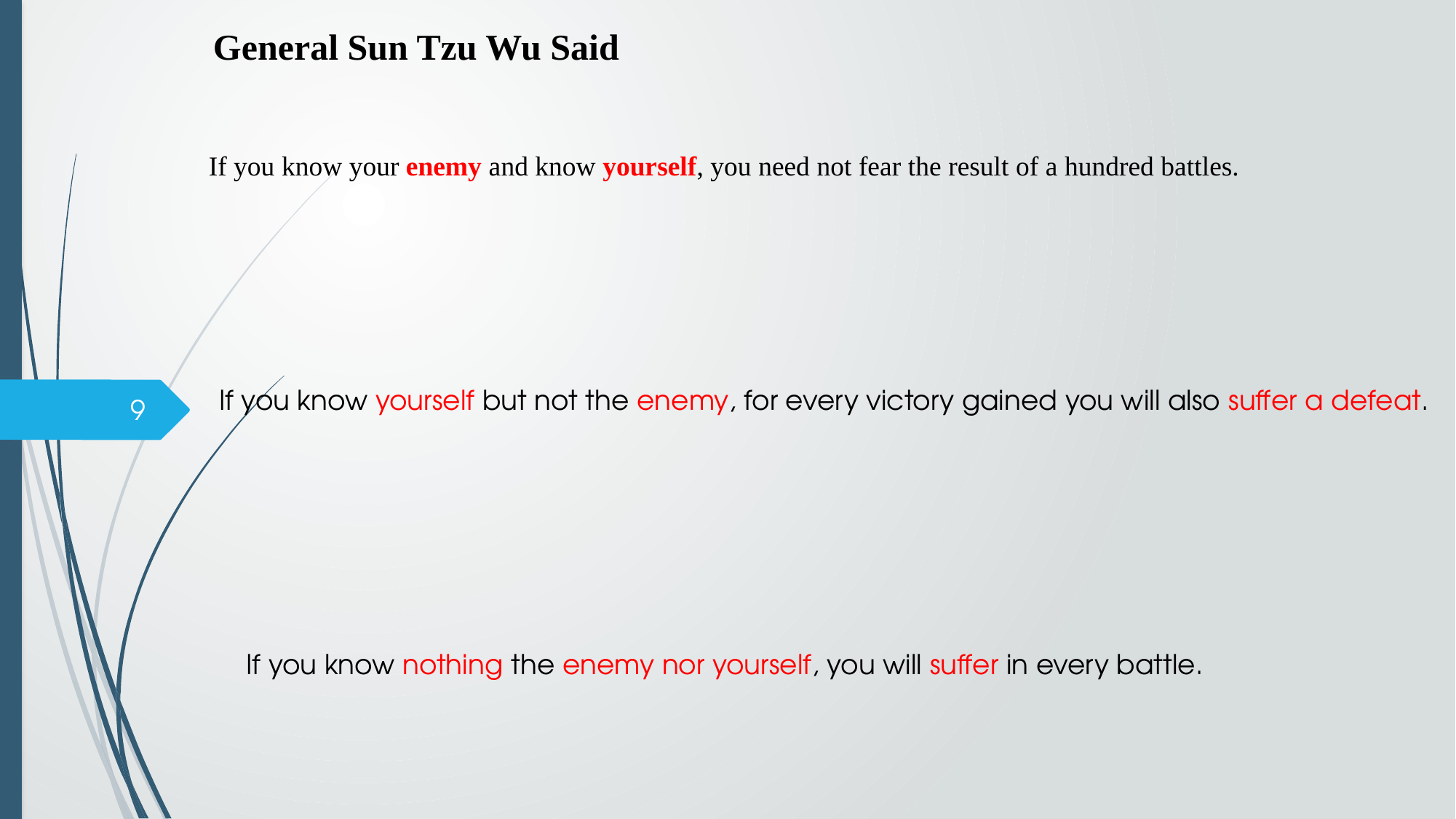

General Sun Tzu Wu Said
If you know your enemy and know yourself, you need not fear the result of a hundred battles.
If you know yourself but not the enemy, for every victory gained you will also suffer a defeat.
9
If you know nothing the enemy nor yourself, you will suffer in every battle.